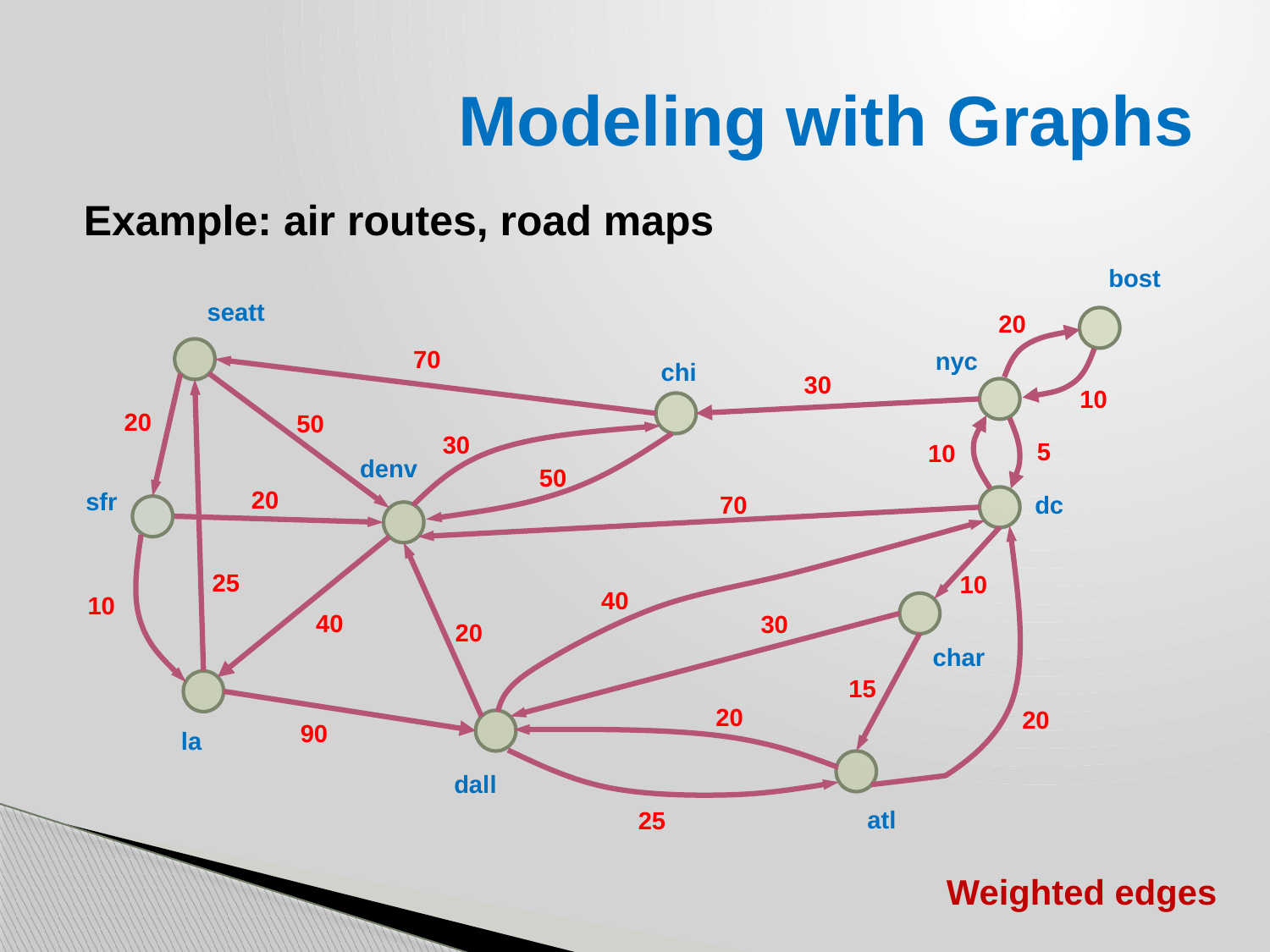

# Modeling with Graphs
Example: air routes, road maps
bost
seatt
20

70
nyc

chi
30
10

20
50

30

5
10

denv
50
20
sfr
dc
70

25
10
40
10

40
30
20
char
15
20
20
90
la

dall
atl
25
Weighted edges